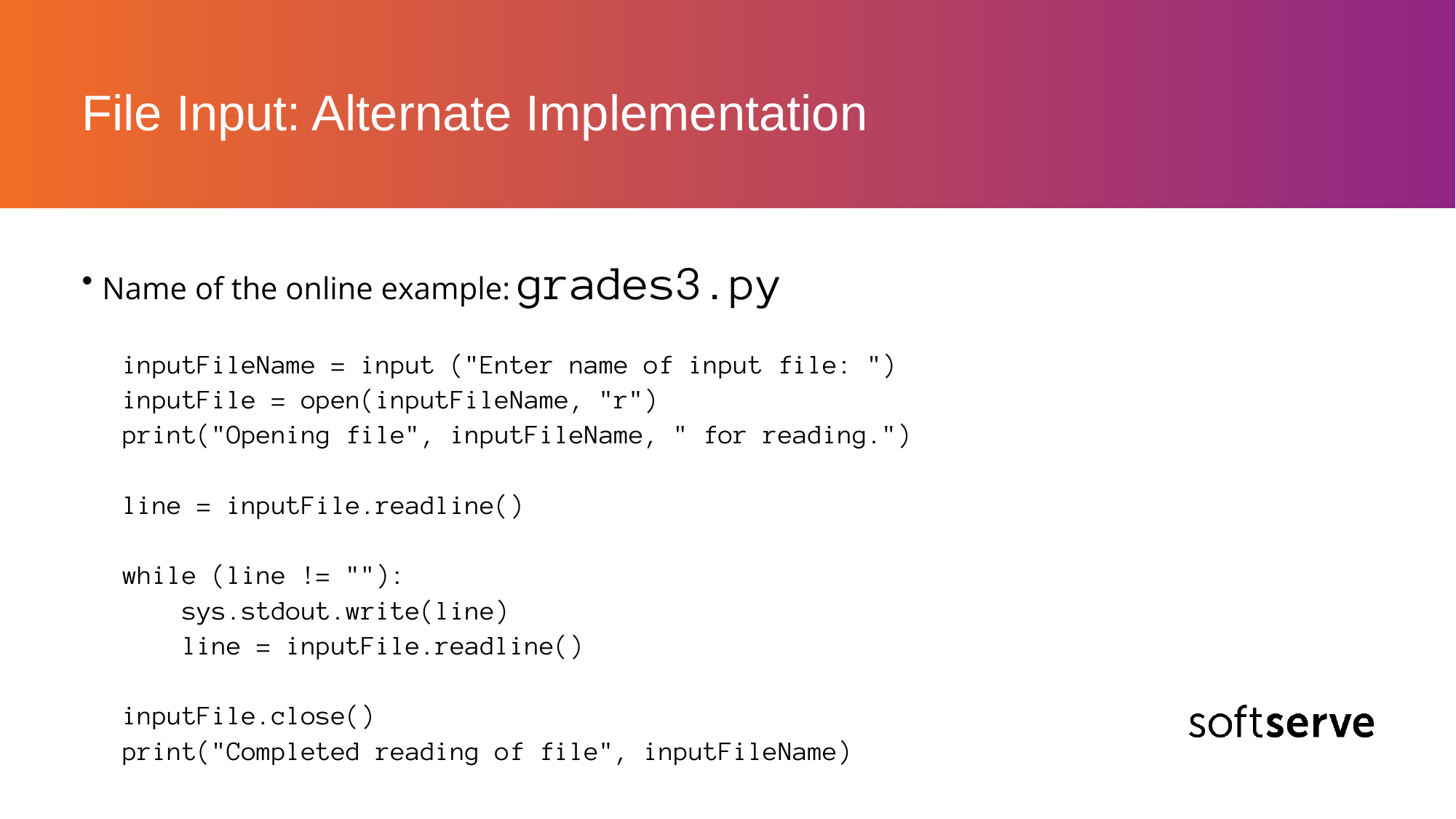

# File Input: Alternate Implementation
Name of the online example: grades3.py

inputFileName = input ("Enter name of input file: ")
inputFile = open(inputFileName, "r")
print("Opening file", inputFileName, " for reading.")

line = inputFile.readline()

while (line != ""):
    sys.stdout.write(line)
    line = inputFile.readline()

inputFile.close()
print("Completed reading of file", inputFileName)